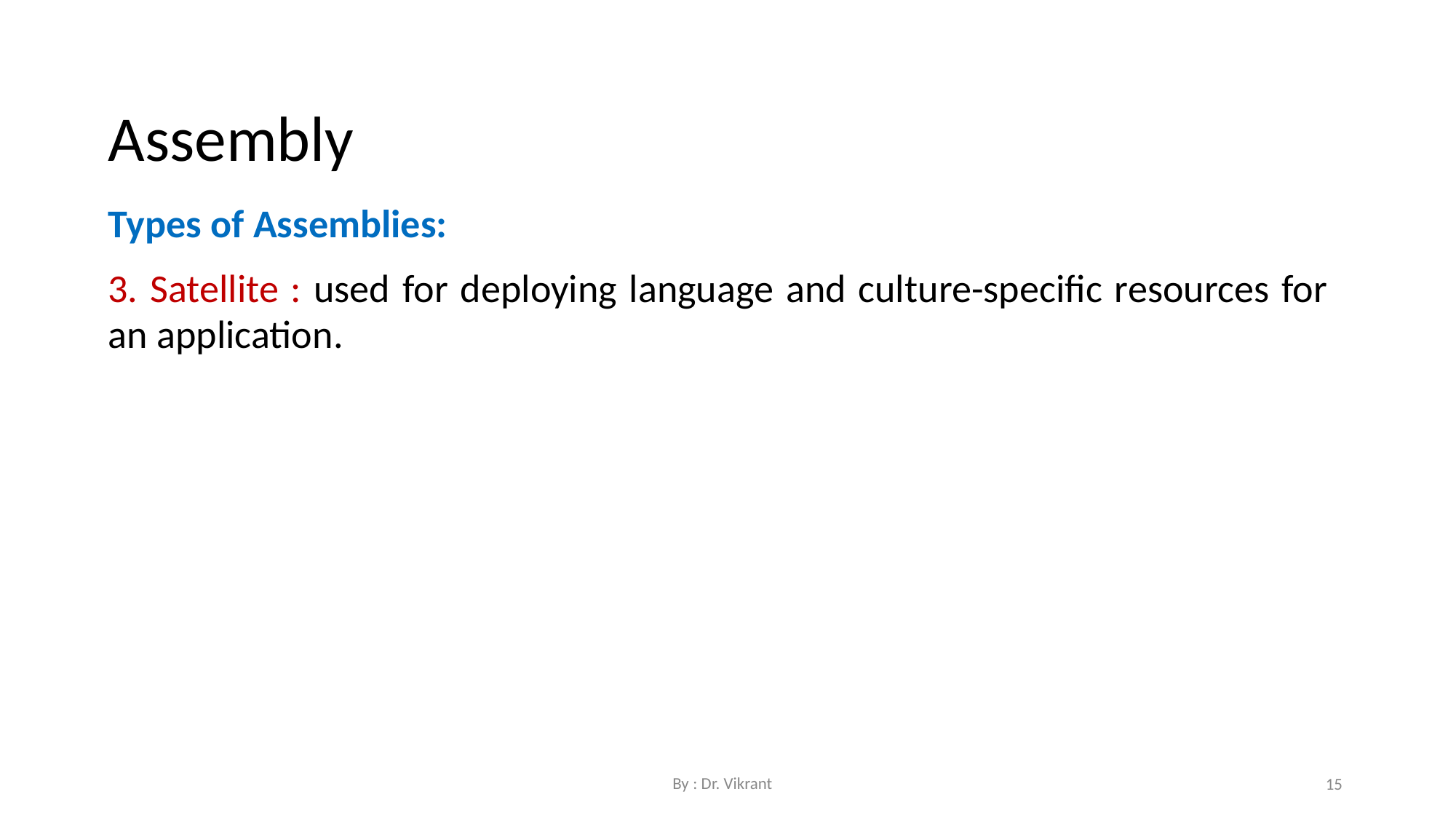

Assembly
Types of Assemblies:
3. Satellite : used for deploying language and culture-specific resources for an application.
By : Dr. Vikrant
15